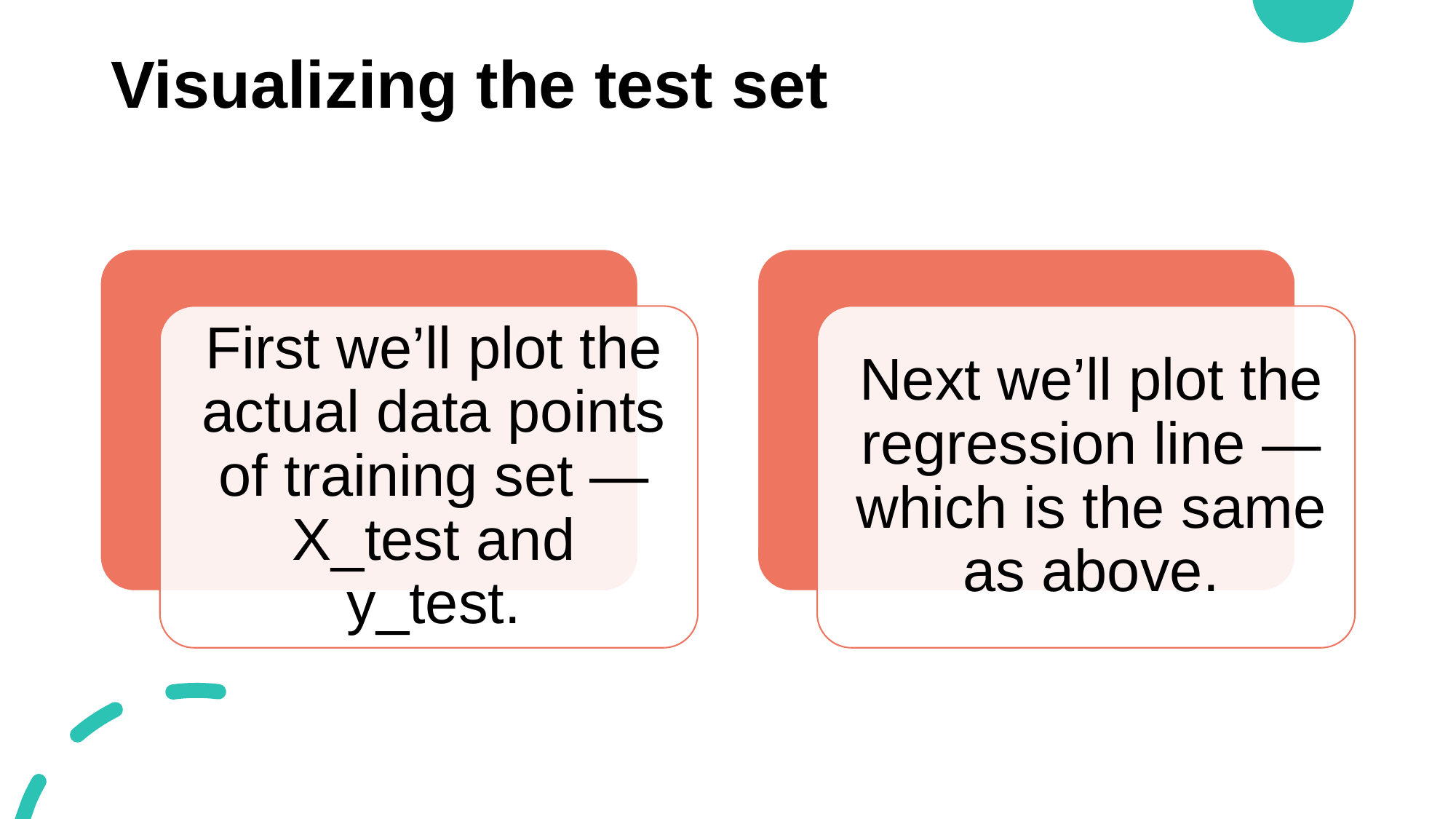

# Visualizing the test set

First we’ll plot the actual data points of training set — X_test and y_test.
Next we’ll plot the regression line — which is the same as above.